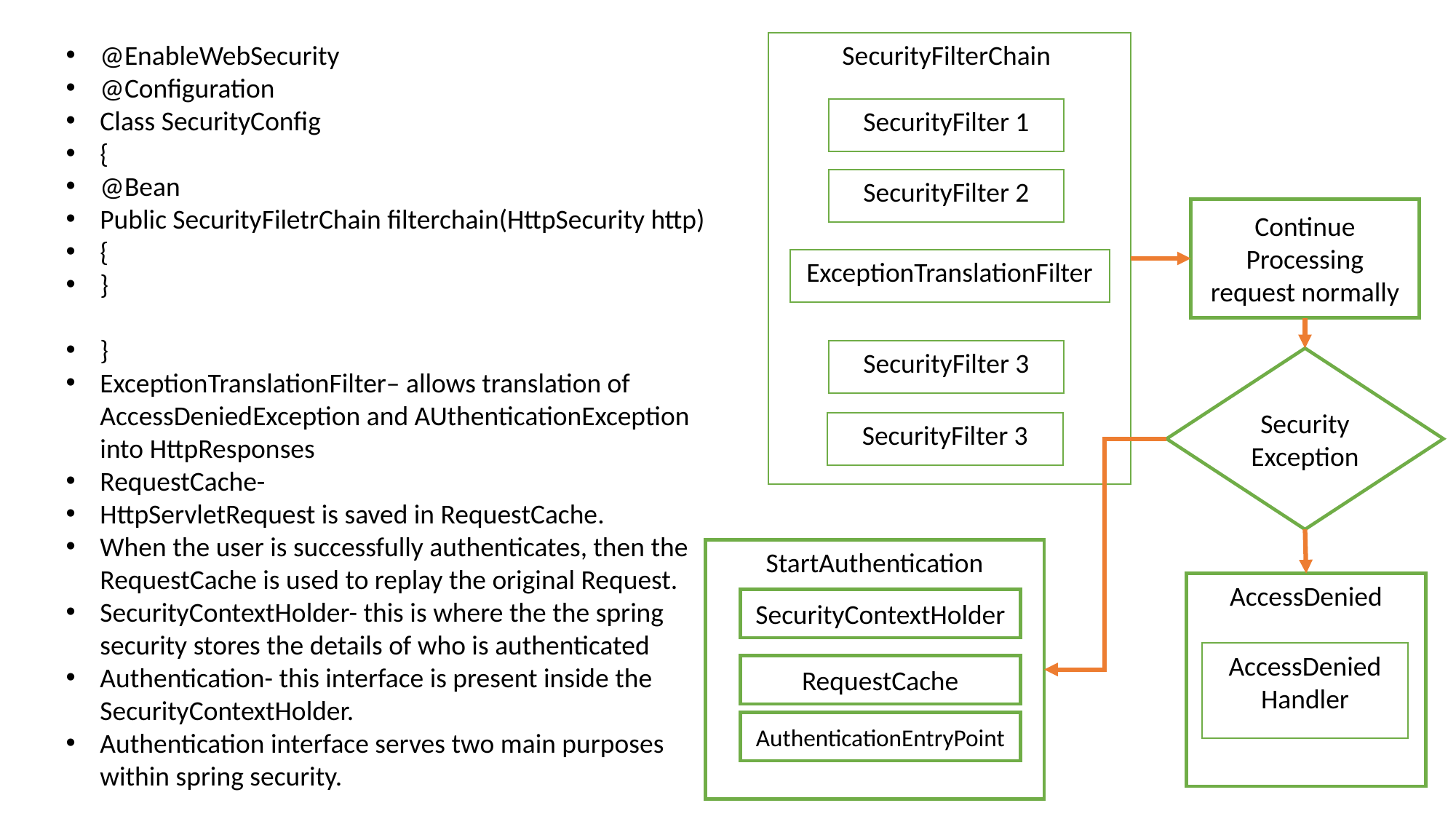

@EnableWebSecurity
@Configuration
Class SecurityConfig
{
@Bean
Public SecurityFiletrChain filterchain(HttpSecurity http)
{
}

}
ExceptionTranslationFilter– allows translation of AccessDeniedException and AUthenticationException into HttpResponses
RequestCache-
HttpServletRequest is saved in RequestCache.
When the user is successfully authenticates, then the RequestCache is used to replay the original Request.
SecurityContextHolder- this is where the the spring security stores the details of who is authenticated
Authentication- this interface is present inside the SecurityContextHolder.
Authentication interface serves two main purposes within spring security.

SecurityFilterChain
SecurityFilter 1
SecurityFilter 2
Continue Processing request normally
ExceptionTranslationFilter
SecurityFilter 3
Security Exception
SecurityFilter 3
StartAuthentication
AccessDenied
SecurityContextHolder
AccessDenied
Handler
RequestCache
AuthenticationEntryPoint